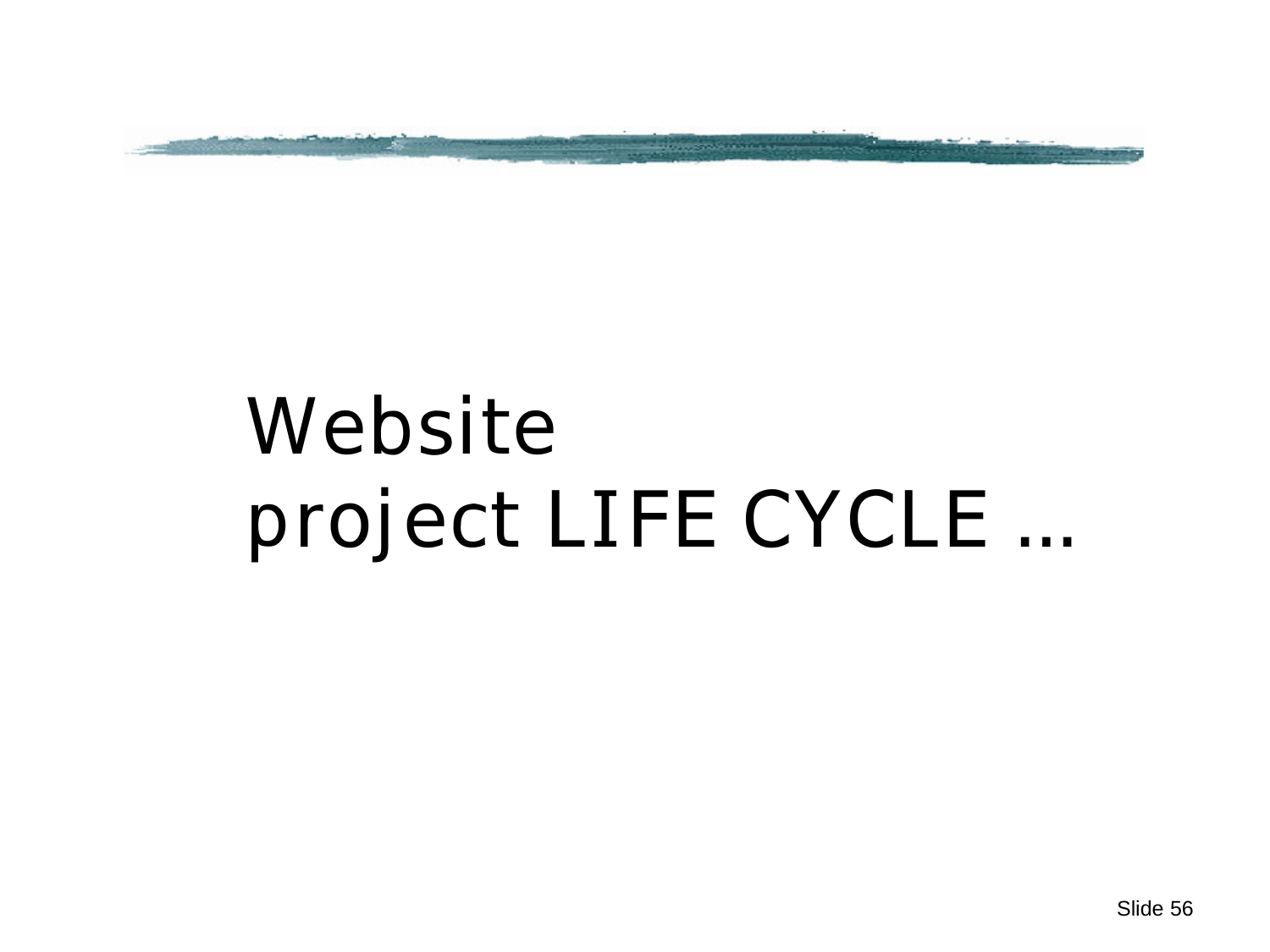

Website
project LIFE CYCLE …
Slide 56